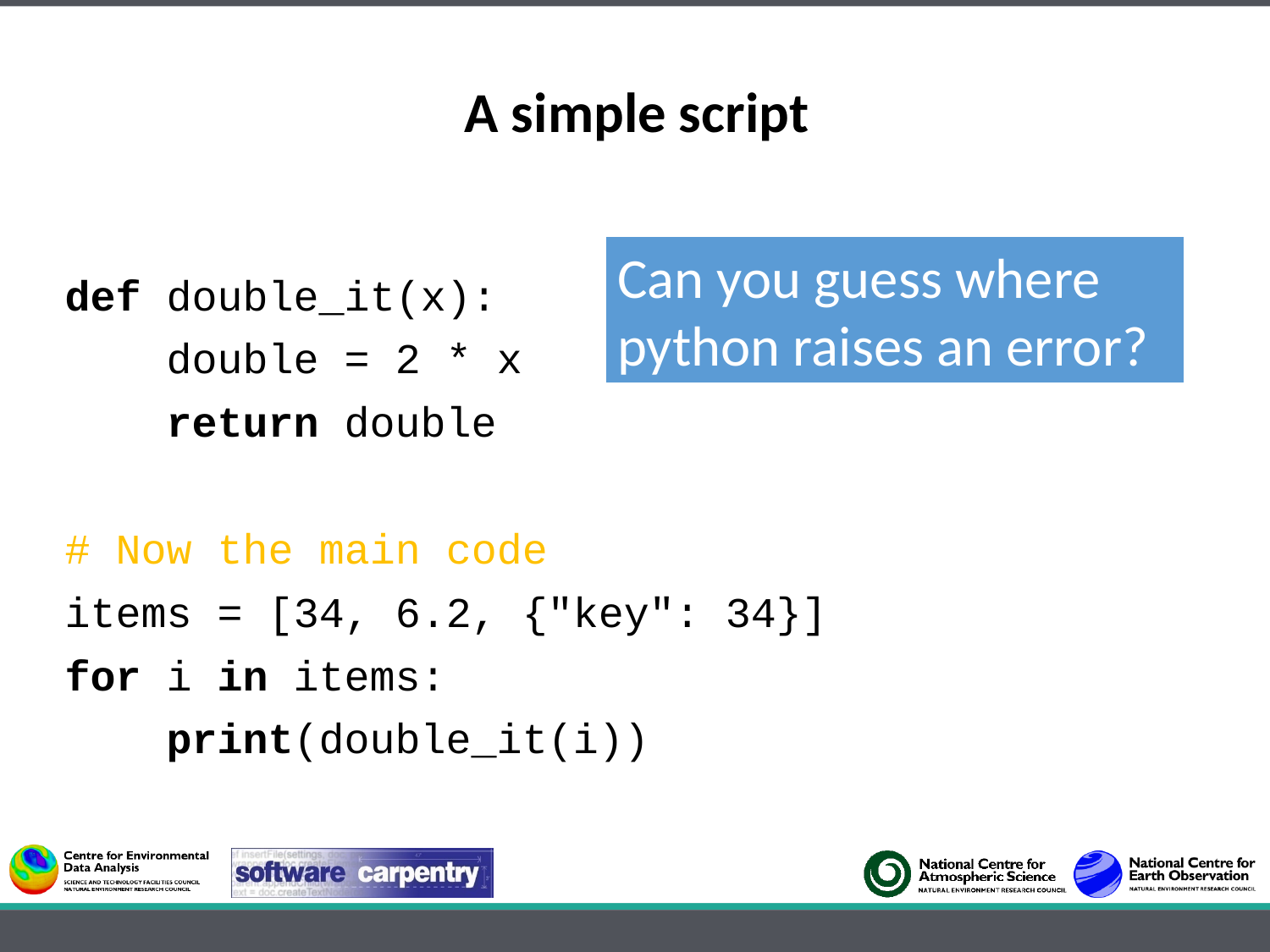

# A simple script

def double_it(x):
    double = 2 * x
    return double

# Now the main code
items = [34, 6.2, {"key": 34}]
for i in items:
    print(double_it(i))
Can you guess where python raises an error?